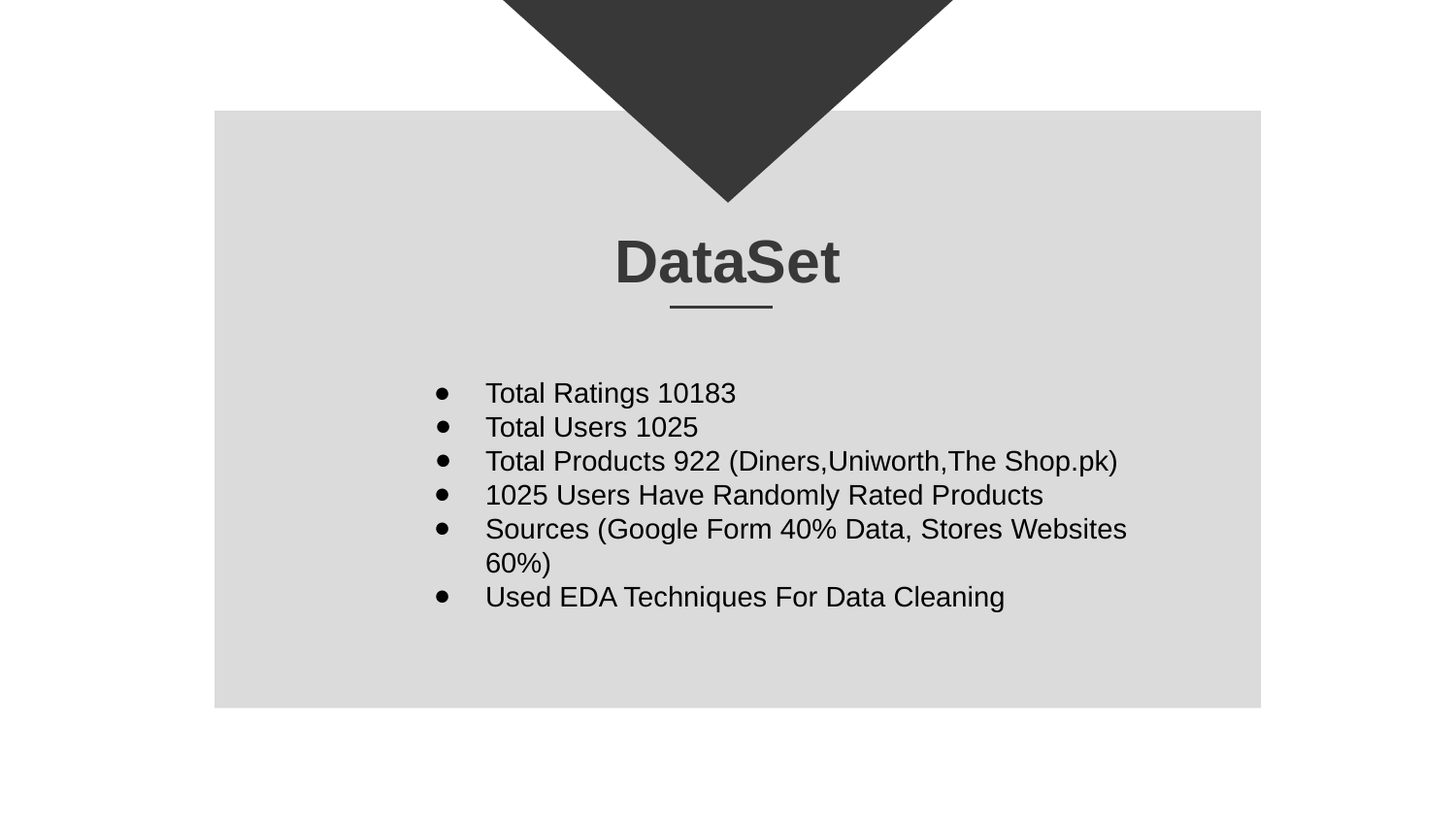

# DataSet
Total Ratings 10183
Total Users 1025
Total Products 922 (Diners,Uniworth,The Shop.pk)
1025 Users Have Randomly Rated Products
Sources (Google Form 40% Data, Stores Websites 60%)
Used EDA Techniques For Data Cleaning